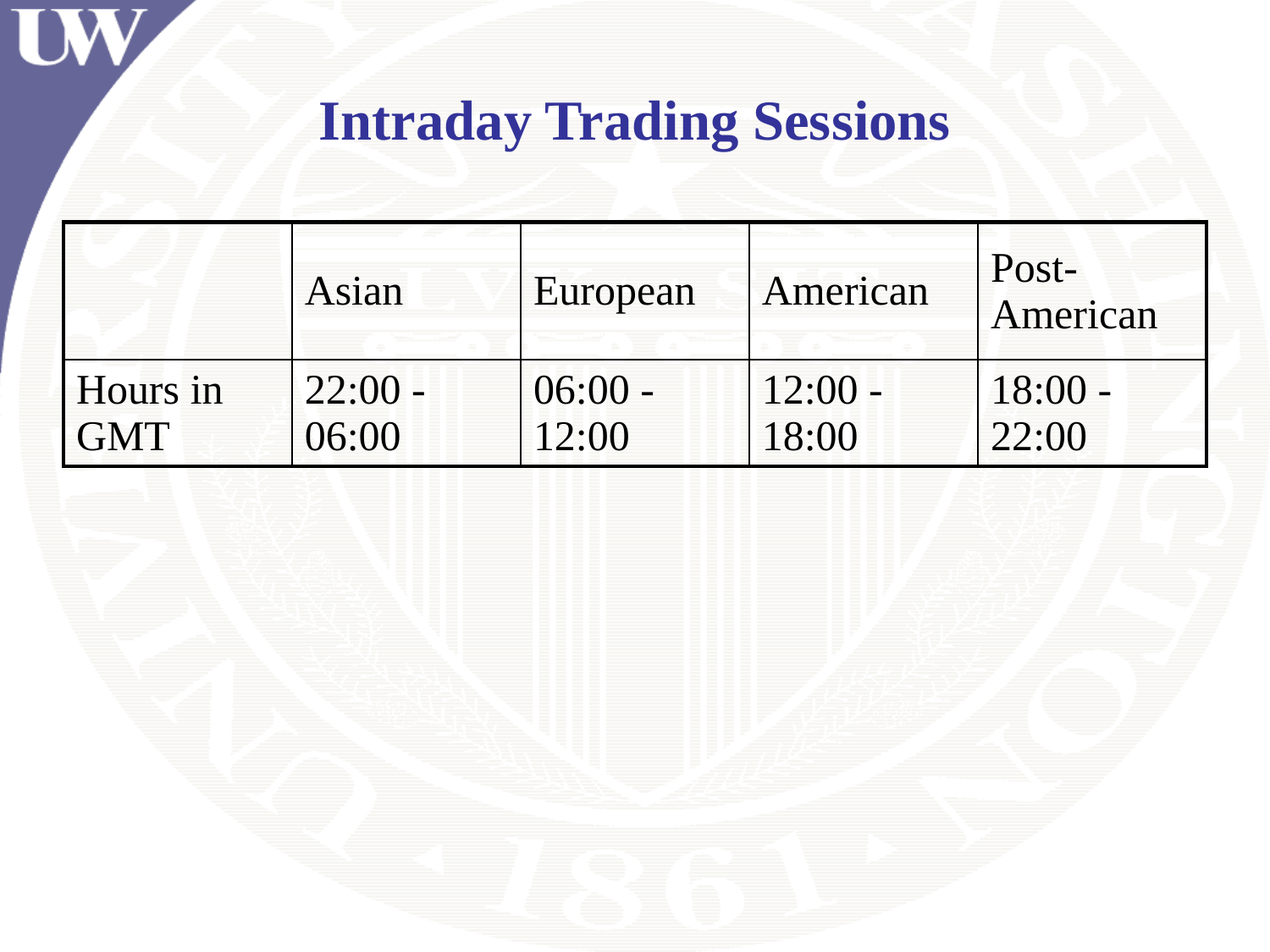

# Intraday Trading Sessions
|  | Asian | European | American | Post-American |
| --- | --- | --- | --- | --- |
| Hours in GMT | 22:00 - 06:00 | 06:00 - 12:00 | 12:00 - 18:00 | 18:00 - 22:00 |